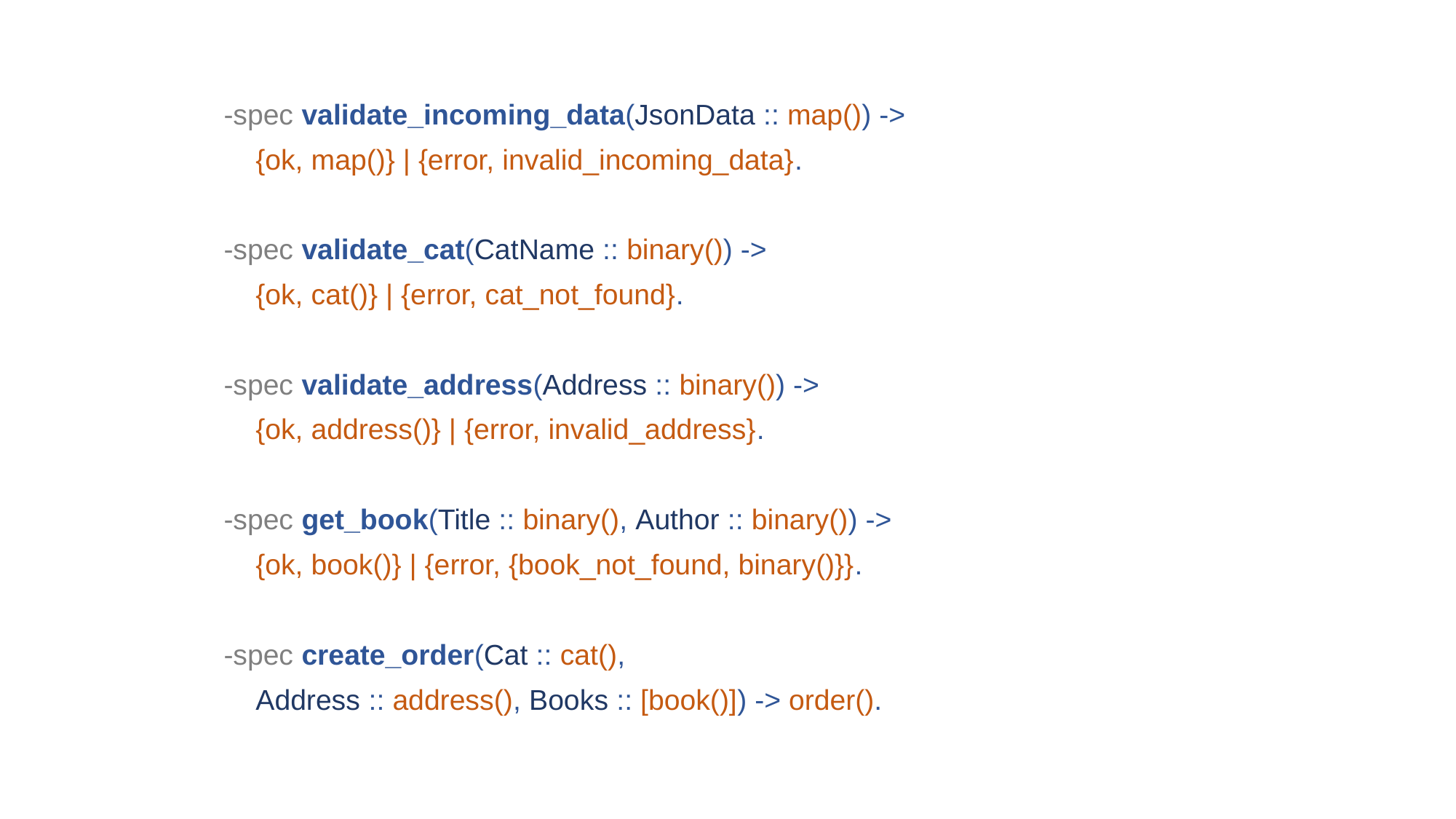

-spec validate_incoming_data(JsonData :: map()) ->
    {ok, map()} | {error, invalid_incoming_data}.

-spec validate_cat(CatName :: binary()) ->
    {ok, cat()} | {error, cat_not_found}.

-spec validate_address(Address :: binary()) ->
    {ok, address()} | {error, invalid_address}.

-spec get_book(Title :: binary(), Author :: binary()) ->
    {ok, book()} | {error, {book_not_found, binary()}}.

-spec create_order(Cat :: cat(),
    Address :: address(), Books :: [book()]) -> order().